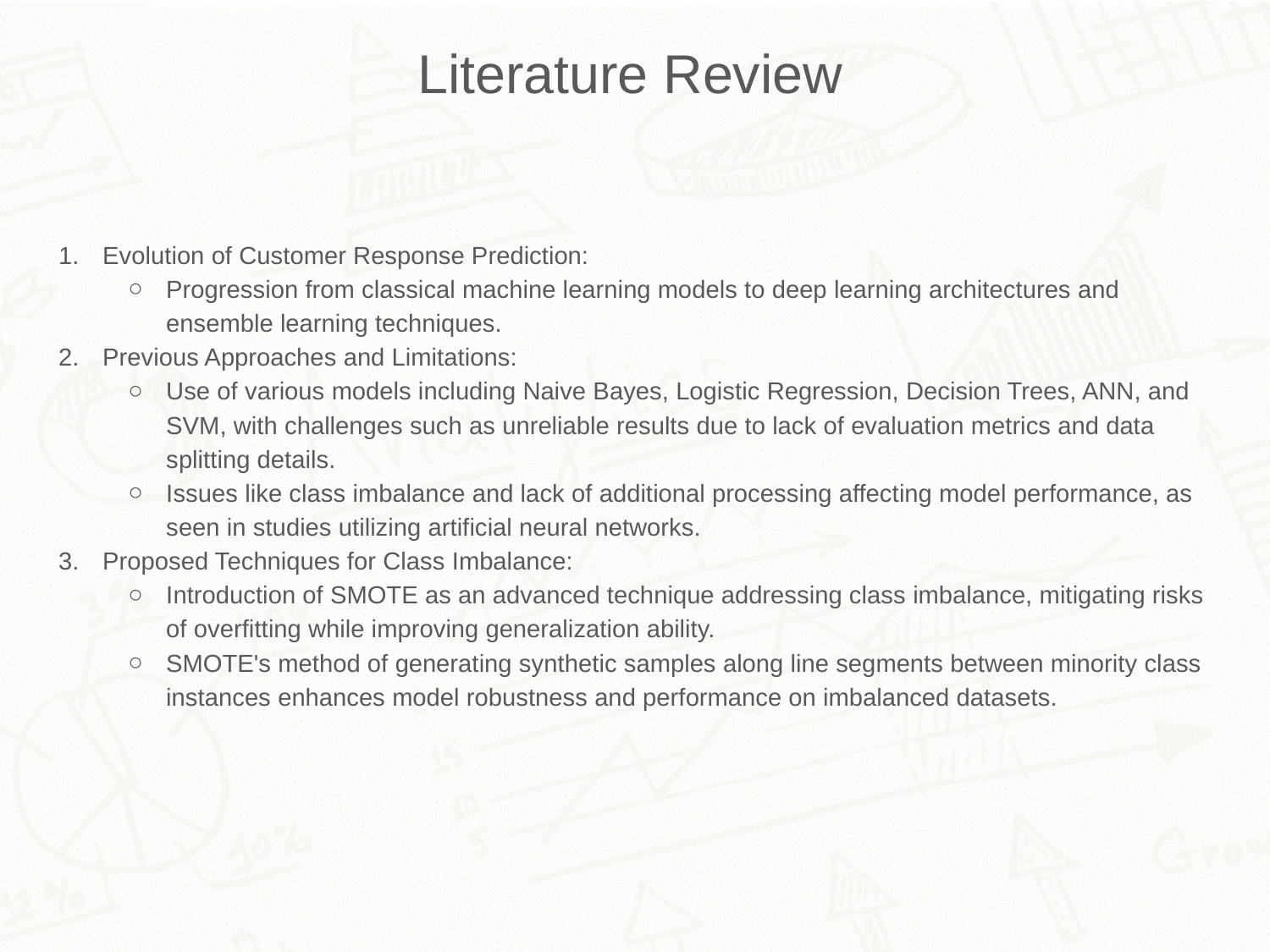

Literature Review
Evolution of Customer Response Prediction:
Progression from classical machine learning models to deep learning architectures and ensemble learning techniques.
Previous Approaches and Limitations:
Use of various models including Naive Bayes, Logistic Regression, Decision Trees, ANN, and SVM, with challenges such as unreliable results due to lack of evaluation metrics and data splitting details.
Issues like class imbalance and lack of additional processing affecting model performance, as seen in studies utilizing artificial neural networks.
Proposed Techniques for Class Imbalance:
Introduction of SMOTE as an advanced technique addressing class imbalance, mitigating risks of overfitting while improving generalization ability.
SMOTE's method of generating synthetic samples along line segments between minority class instances enhances model robustness and performance on imbalanced datasets.